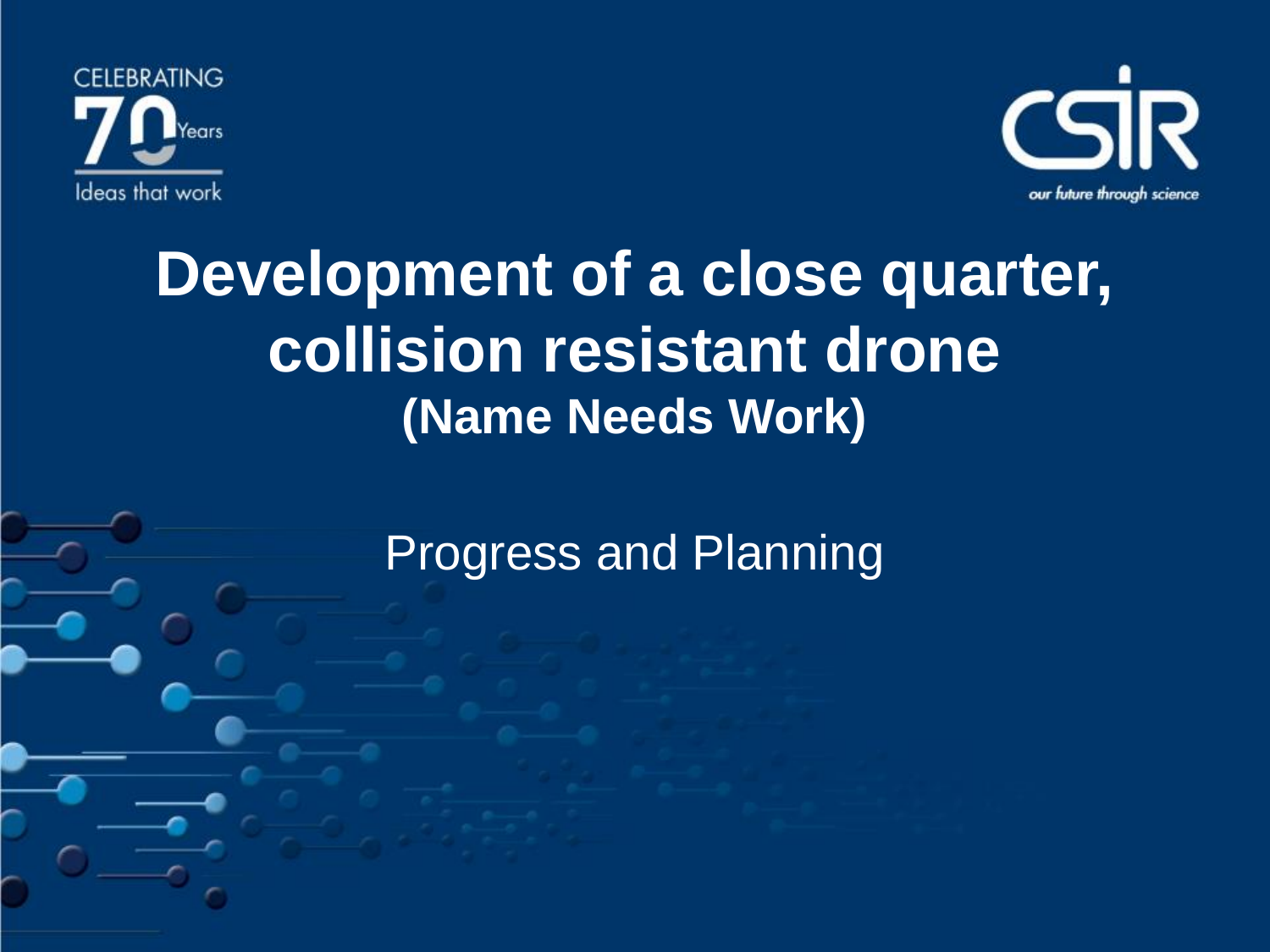

# Development of a close quarter, collision resistant drone (Name Needs Work)
Progress and Planning